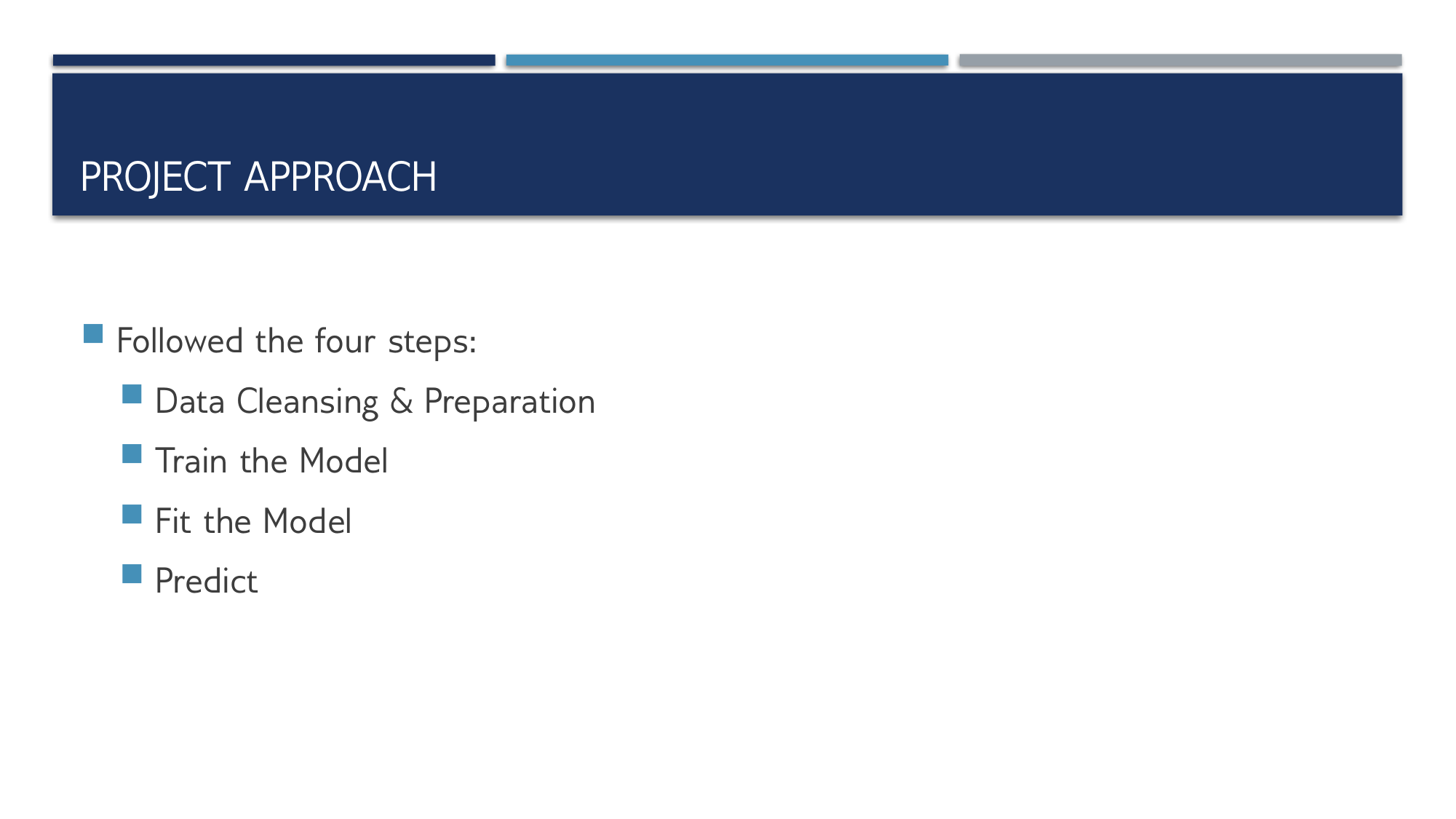

# project approach
Followed the four steps:
Data Cleansing & Preparation
Train the Model
Fit the Model
Predict